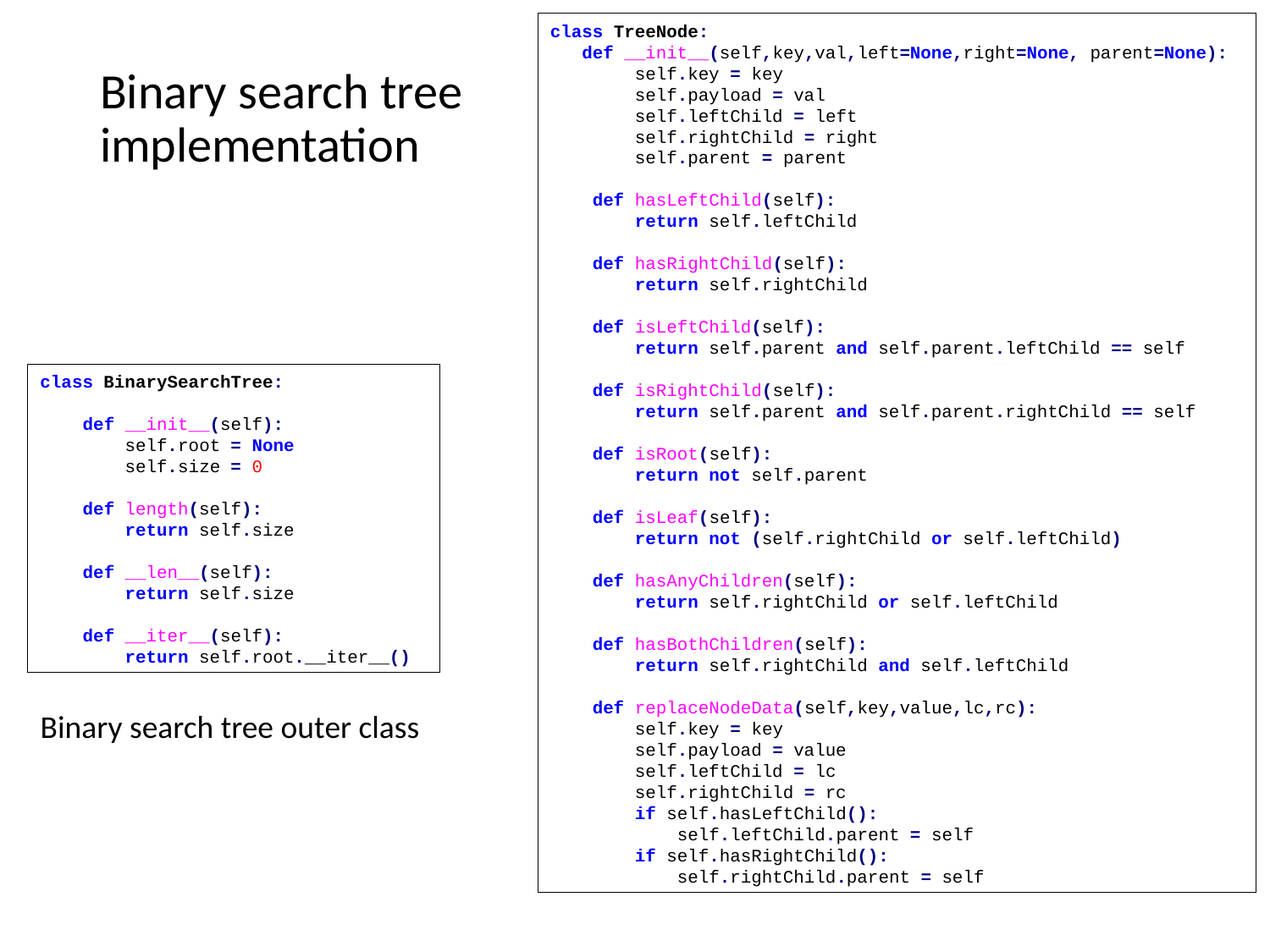

class TreeNode:
   def __init__(self,key,val,left=None,right=None, parent=None):
        self.key = key
        self.payload = val
        self.leftChild = left
        self.rightChild = right
        self.parent = parent

    def hasLeftChild(self):
        return self.leftChild

    def hasRightChild(self):
        return self.rightChild

    def isLeftChild(self):
        return self.parent and self.parent.leftChild == self

    def isRightChild(self):
        return self.parent and self.parent.rightChild == self

    def isRoot(self):
        return not self.parent

    def isLeaf(self):
        return not (self.rightChild or self.leftChild)

    def hasAnyChildren(self):
        return self.rightChild or self.leftChild

    def hasBothChildren(self):
        return self.rightChild and self.leftChild

    def replaceNodeData(self,key,value,lc,rc):
        self.key = key
        self.payload = value
        self.leftChild = lc
        self.rightChild = rc
        if self.hasLeftChild():
            self.leftChild.parent = self
        if self.hasRightChild():
            self.rightChild.parent = self
# Binary search tree implementation
class BinarySearchTree:

    def __init__(self):
        self.root = None
        self.size = 0

    def length(self):
        return self.size

    def __len__(self):
        return self.size

    def __iter__(self):
        return self.root.__iter__()
Binary search tree outer class